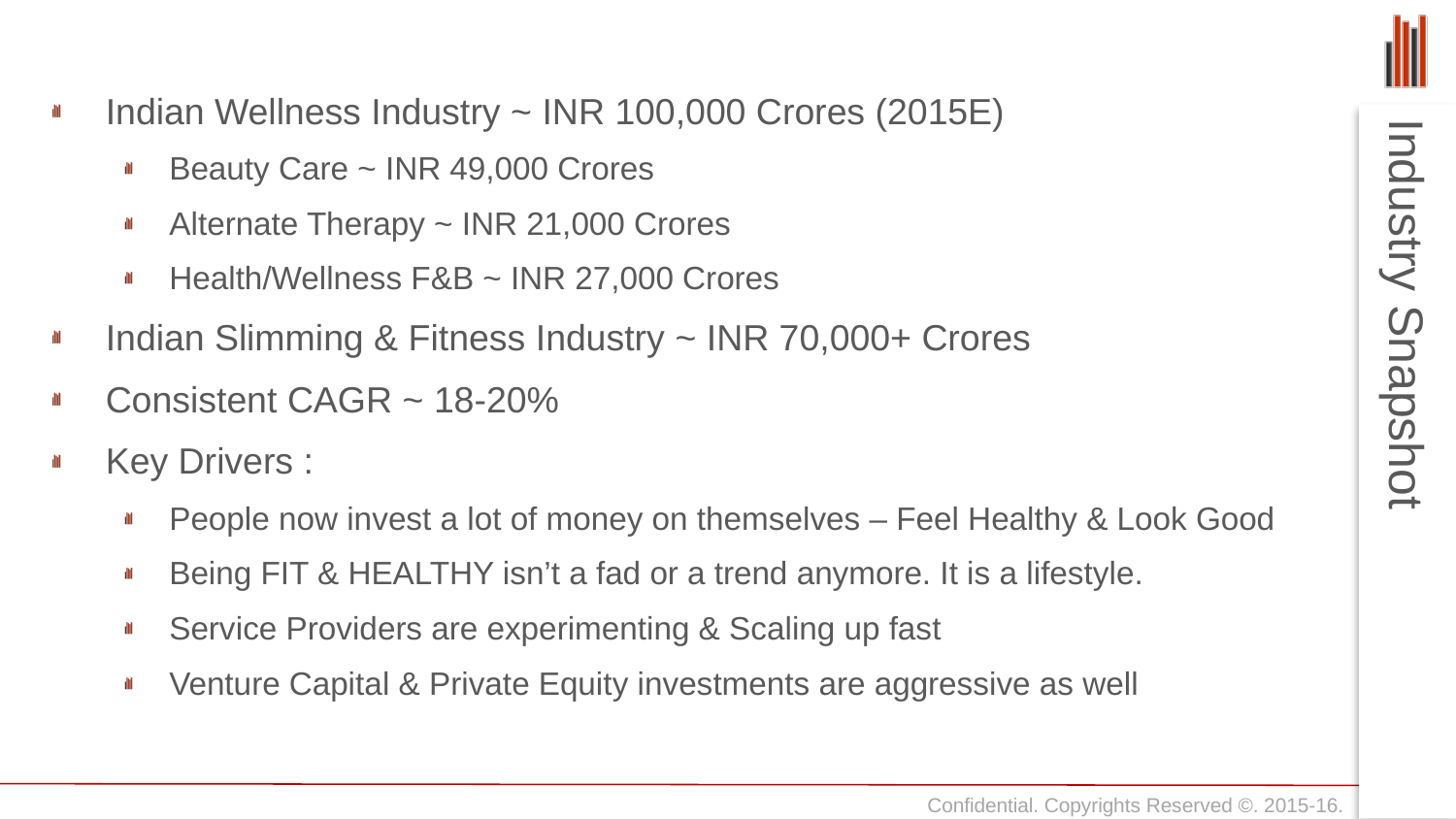

Indian Wellness Industry ~ INR 100,000 Crores (2015E)
Beauty Care ~ INR 49,000 Crores
Alternate Therapy ~ INR 21,000 Crores
Health/Wellness F&B ~ INR 27,000 Crores
Indian Slimming & Fitness Industry ~ INR 70,000+ Crores
Consistent CAGR ~ 18-20%
Key Drivers :
People now invest a lot of money on themselves – Feel Healthy & Look Good
Being FIT & HEALTHY isn’t a fad or a trend anymore. It is a lifestyle.
Service Providers are experimenting & Scaling up fast
Venture Capital & Private Equity investments are aggressive as well

# Industry Snapshot